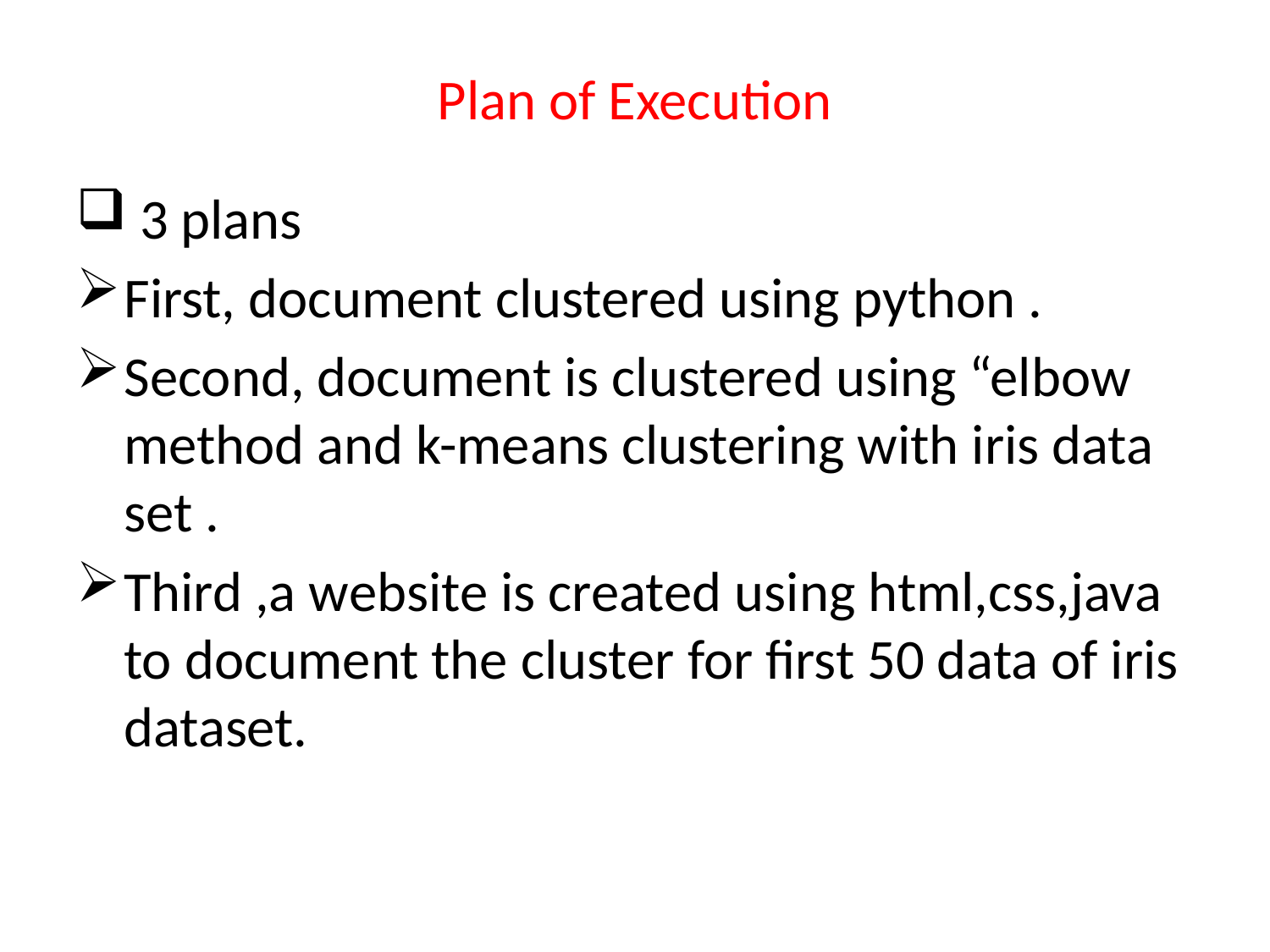

# Plan of Execution
 3 plans
First, document clustered using python .
Second, document is clustered using “elbow method and k-means clustering with iris data set .
Third ,a website is created using html,css,java to document the cluster for first 50 data of iris dataset.